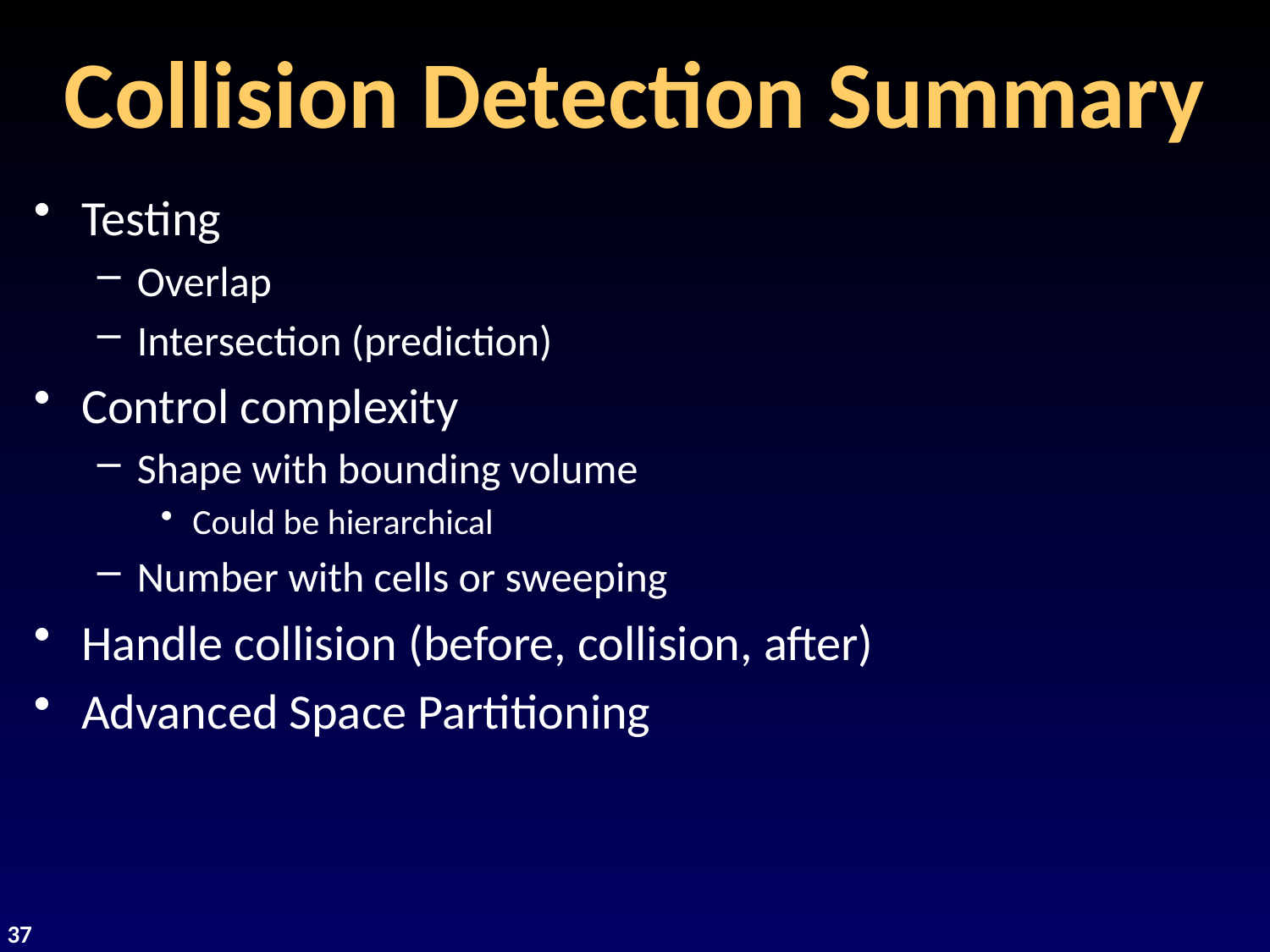

# Collision Detection Summary
Testing
Overlap
Intersection (prediction)
Control complexity
Shape with bounding volume
Could be hierarchical
Number with cells or sweeping
Handle collision (before, collision, after)
Advanced Space Partitioning

37